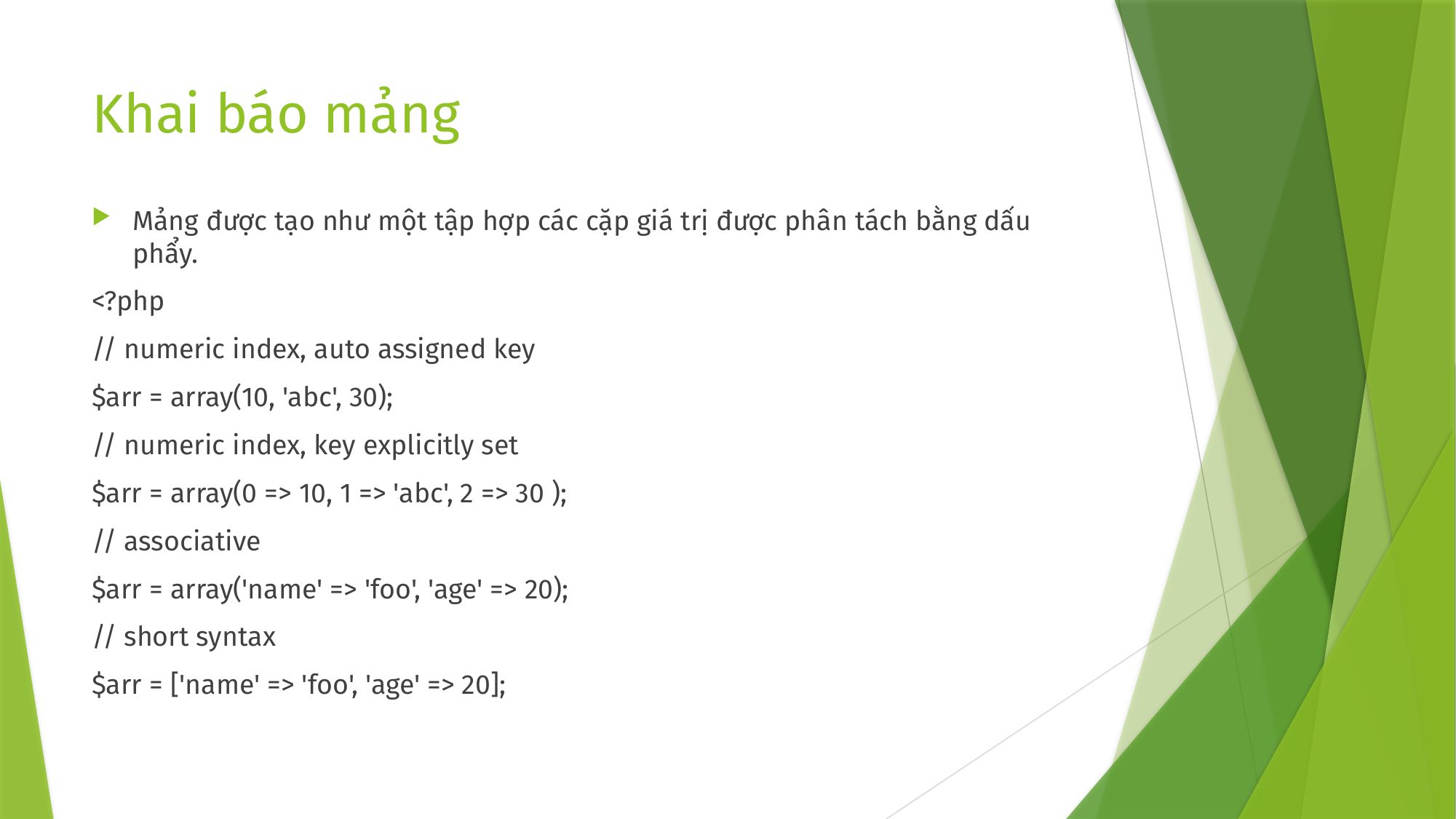

# Khai báo mảng
Mảng được tạo như một tập hợp các cặp giá trị được phân tách bằng dấu phẩy.
<?php
// numeric index, auto assigned key
$arr = array(10, 'abc', 30);
// numeric index, key explicitly set
$arr = array(0 => 10, 1 => 'abc', 2 => 30 );
// associative
$arr = array('name' => 'foo', 'age' => 20);
// short syntax
$arr = ['name' => 'foo', 'age' => 20];